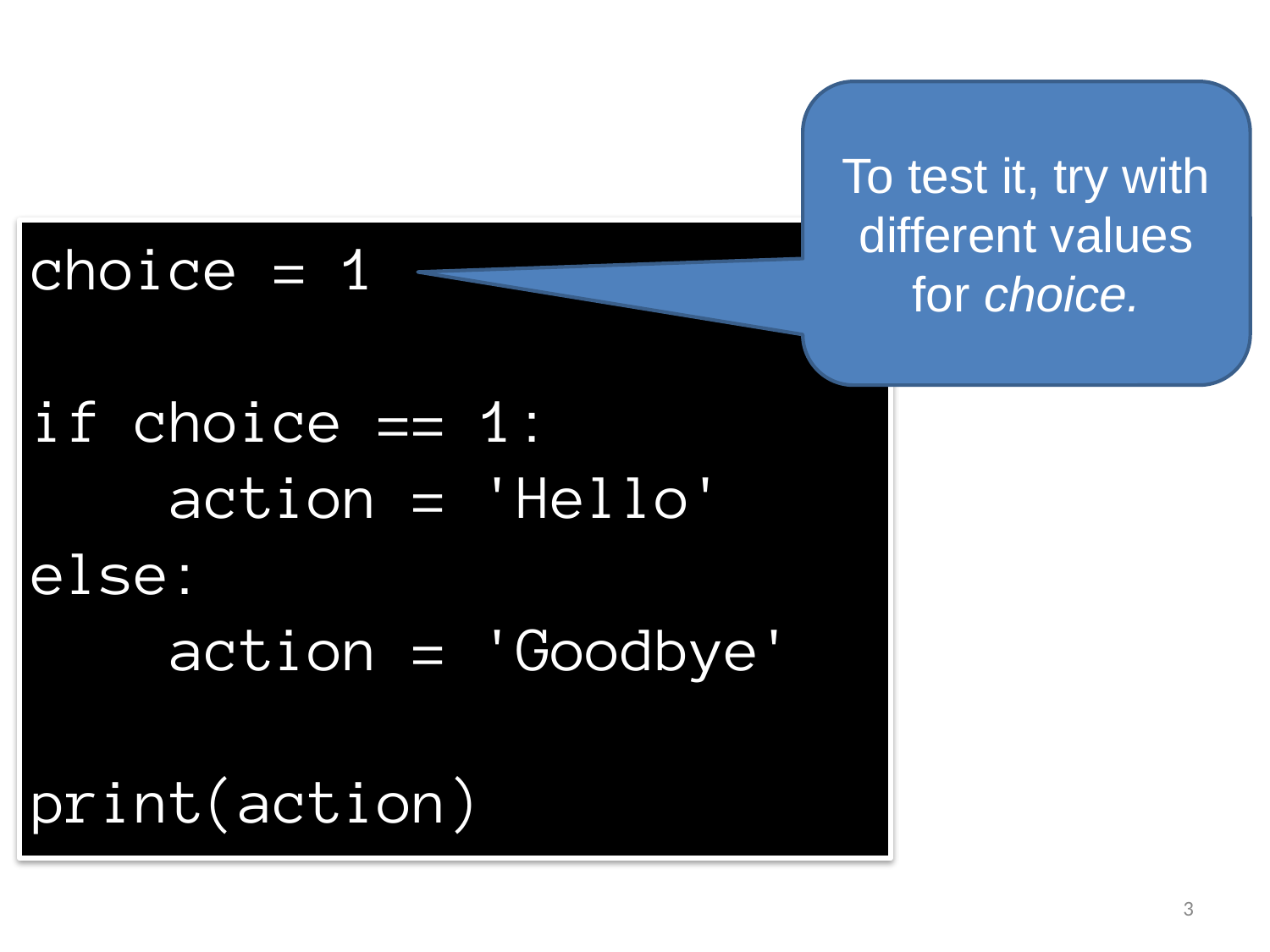

To test it, try with different values for choice.
choice = 1

if choice == 1:
    action = 'Hello'
else:
    action = 'Goodbye'

print(action)
3